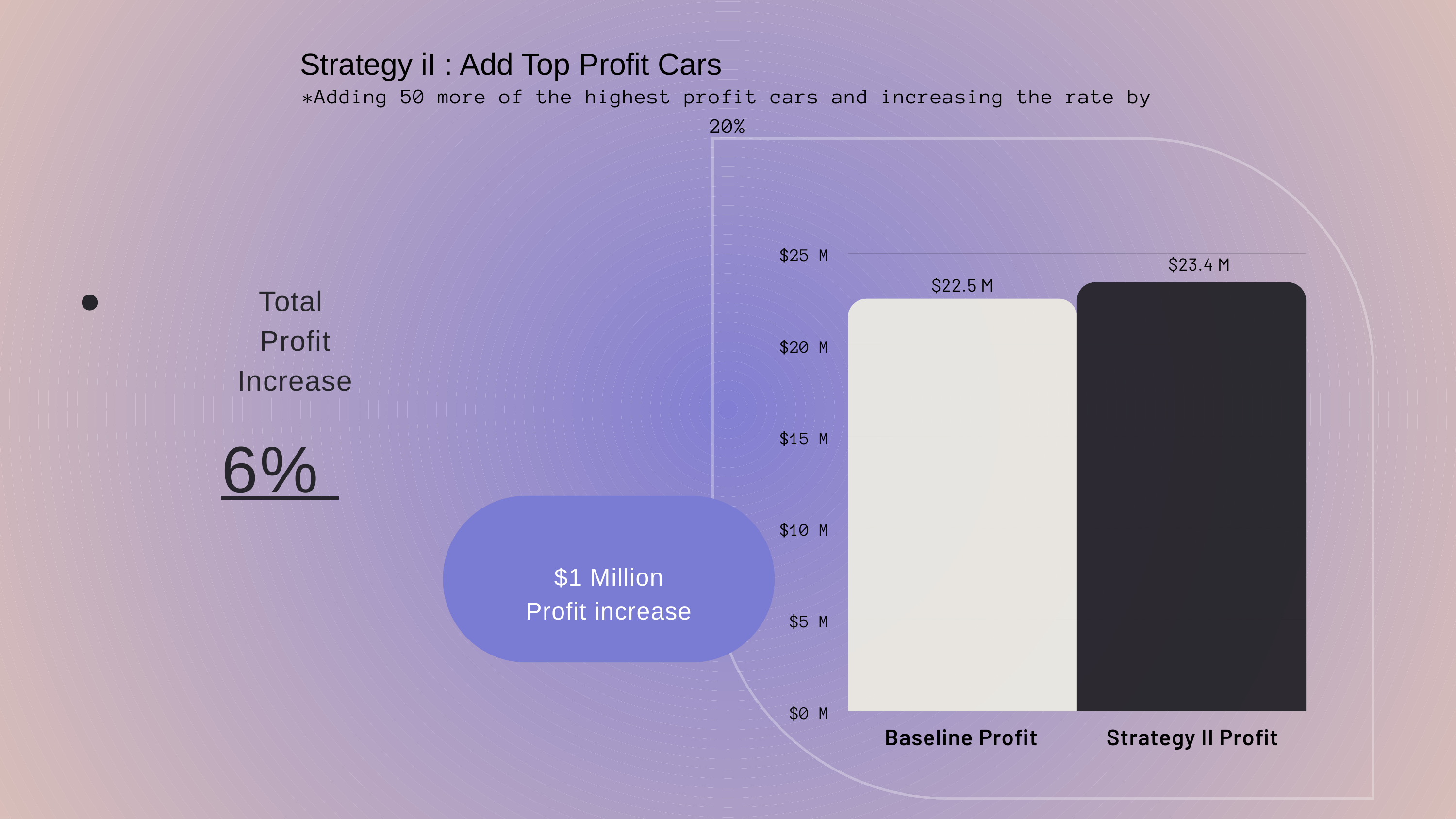

Strategy iI : Add Top Profit Cars
*Adding 50 more of the highest profit cars and increasing the rate by 20%

$25 M

$20 M
$15 M
$10 M
$5 M
$0 M
$23.4 M
$22.5 M
Total
Profit
Increase

6%

$1 Million
Profit increase

Baseline Profit
Strategy II Profit